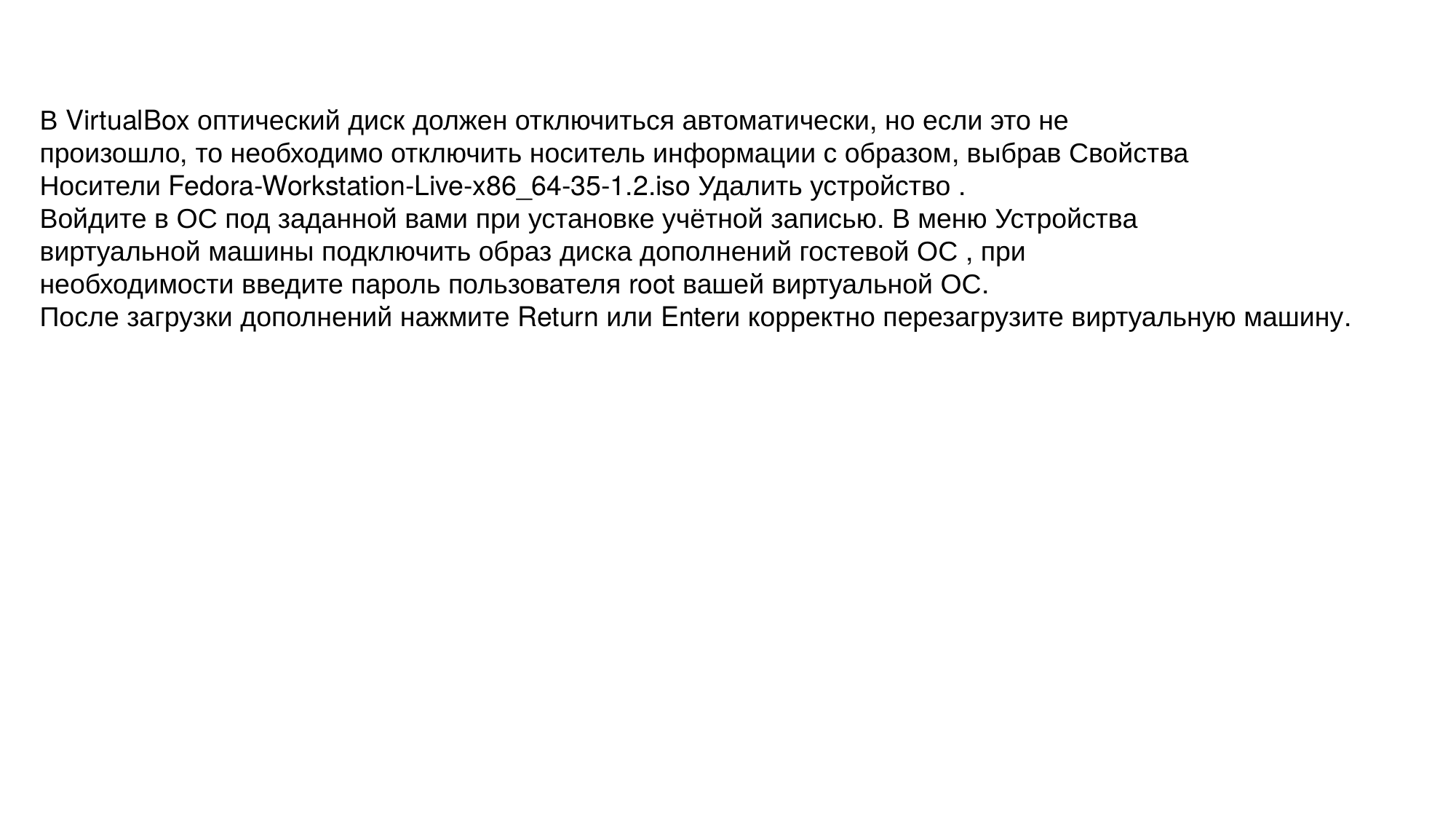

В VirtualBox оптический диск должен отключиться автоматически, но если это не​
произошло, то необходимо отключить носитель информации с образом, выбрав Свойства​
Носители Fedora-Workstation-Live-x86_64-35-1.2.iso Удалить устройство .​
Войдите в ОС под заданной вами при установке учётной записью. В меню Устройства​
виртуальной машины подключить образ диска дополнений гостевой ОС , при​
необходимости введите пароль пользователя root вашей виртуальной ОС.​
После загрузки дополнений нажмите Return или Enterи корректно перезагрузите виртуальную машину.​